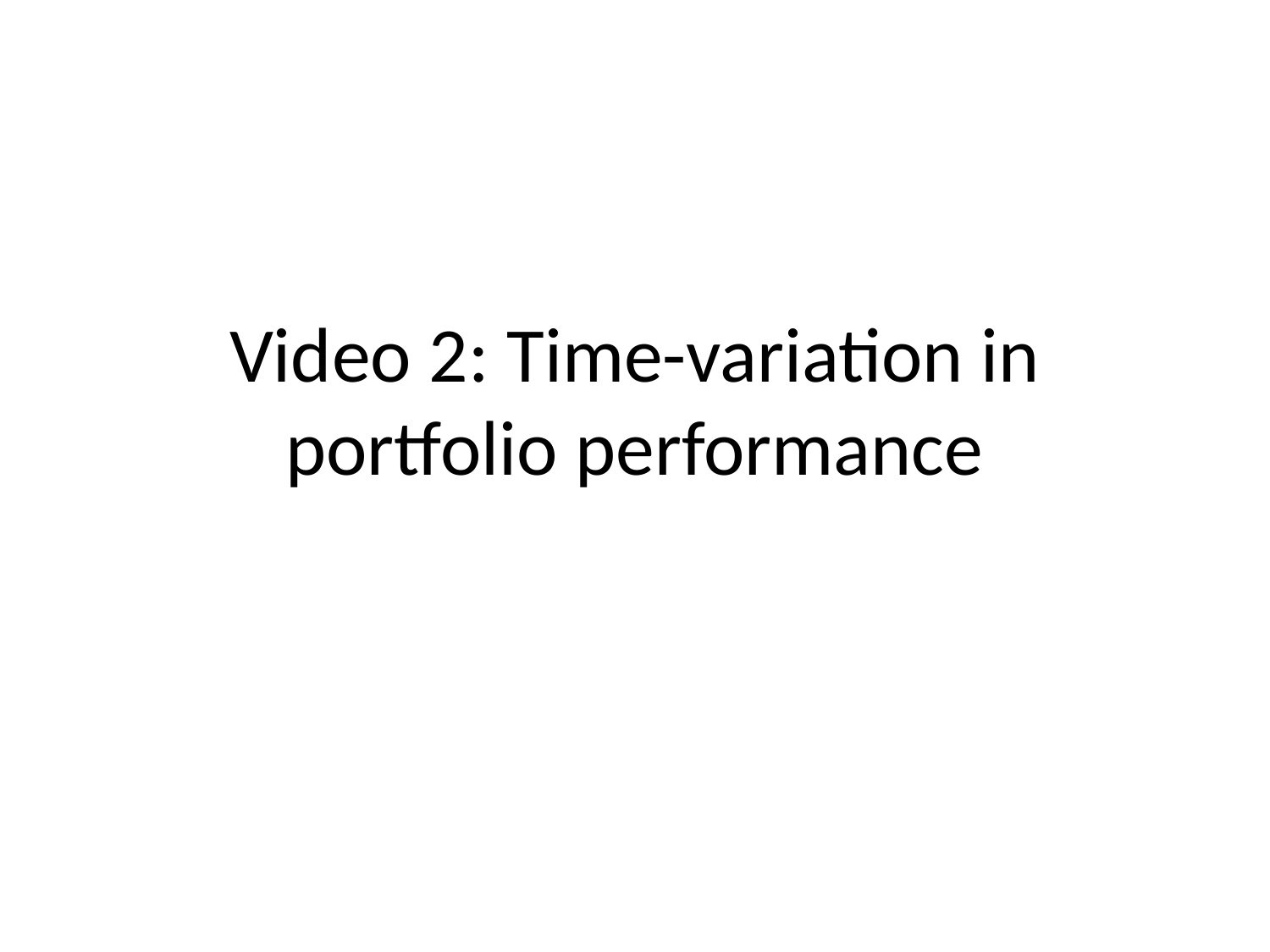

# Video 2: Time-variation in portfolio performance